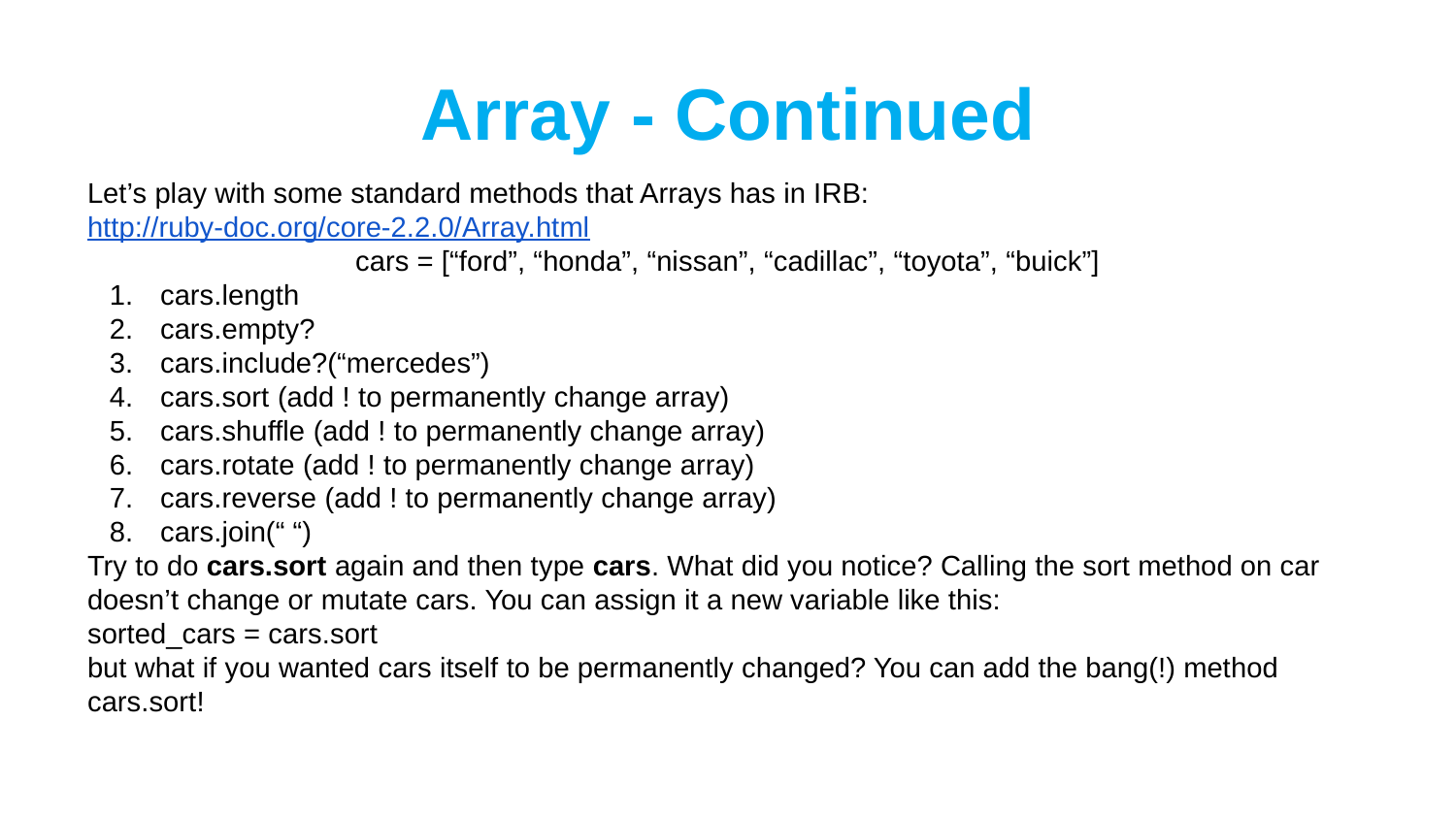

# Array - Continued
Let’s play with some standard methods that Arrays has in IRB: http://ruby-doc.org/core-2.2.0/Array.html
cars = [“ford”, “honda”, “nissan”, “cadillac”, “toyota”, “buick”]
cars.length
cars.empty?
cars.include?(“mercedes”)
cars.sort (add ! to permanently change array)
cars.shuffle (add ! to permanently change array)
cars.rotate (add ! to permanently change array)
cars.reverse (add ! to permanently change array)
cars.join(“ “)
Try to do cars.sort again and then type cars. What did you notice? Calling the sort method on car doesn’t change or mutate cars. You can assign it a new variable like this:
sorted_cars = cars.sort
but what if you wanted cars itself to be permanently changed? You can add the bang(!) method
cars.sort!